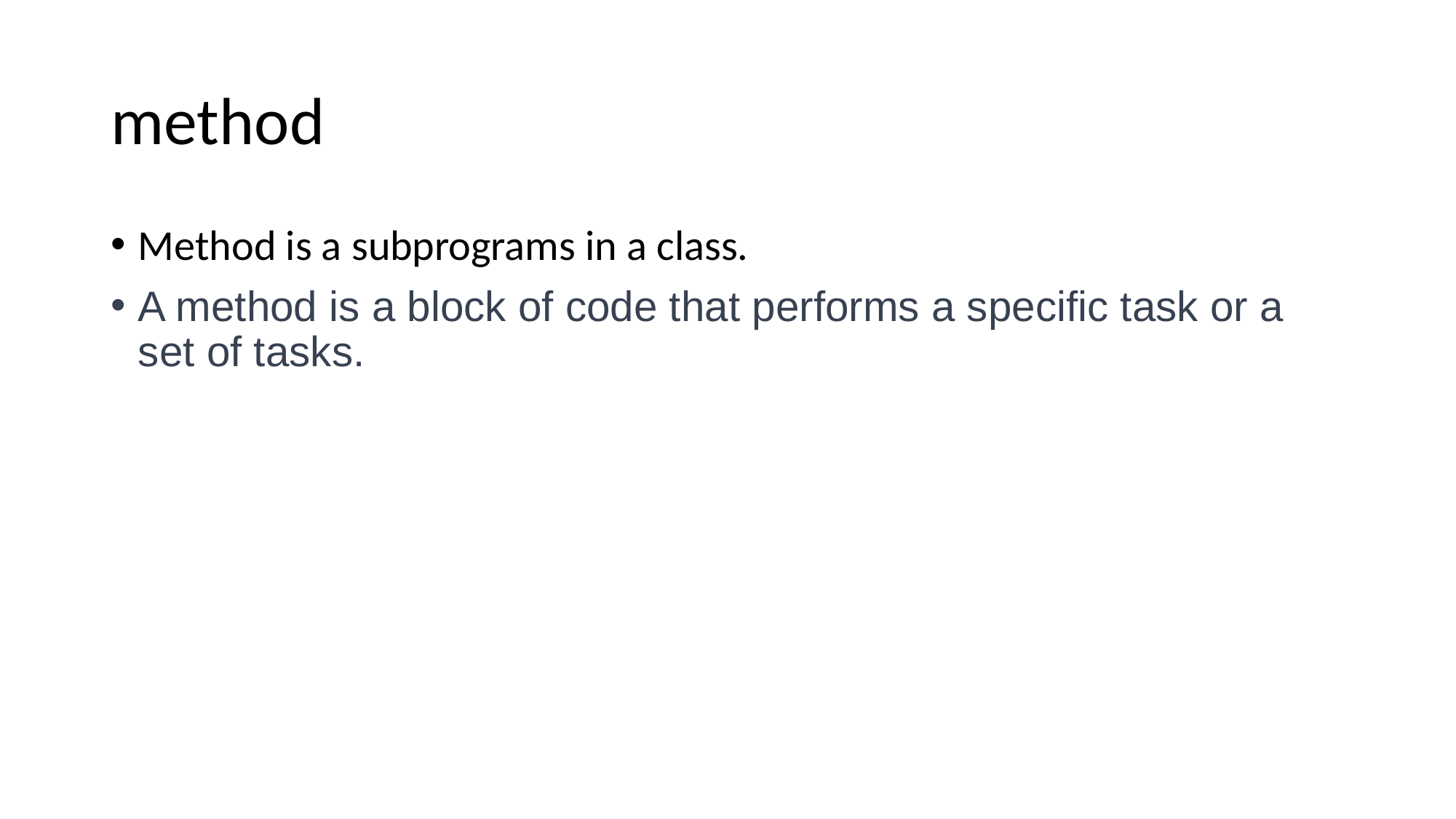

# method
Method is a subprograms in a class.
A method is a block of code that performs a specific task or a set of tasks.